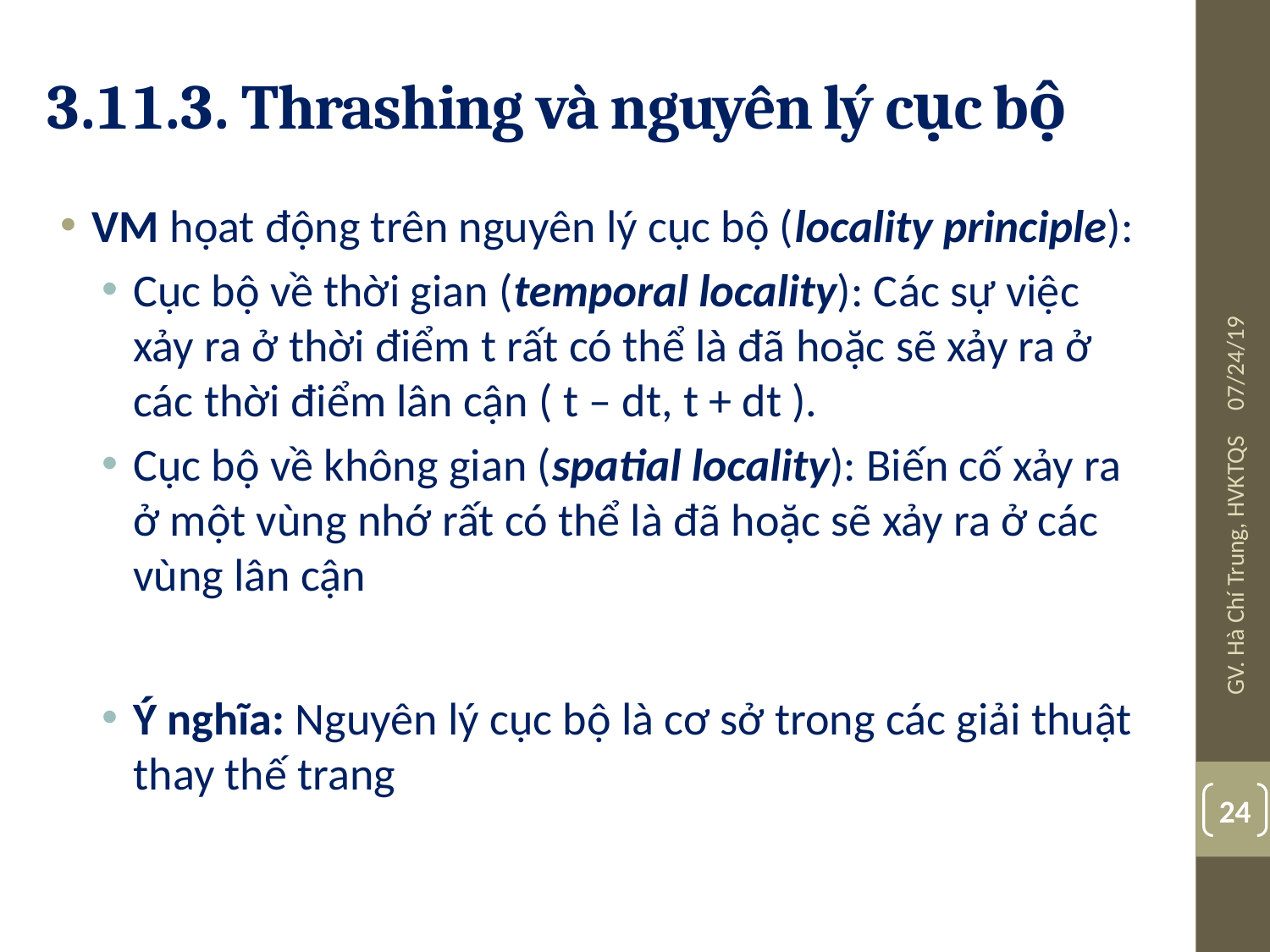

# 3.11.3. Thrashing và nguyên lý cục bộ
VM họat động trên nguyên lý cục bộ (locality principle):
Cục bộ về thời gian (temporal locality): Các sự việc xảy ra ở thời điểm t rất có thể là đã hoặc sẽ xảy ra ở các thời điểm lân cận ( t – dt, t + dt ).
Cục bộ về không gian (spatial locality): Biến cố xảy ra ở một vùng nhớ rất có thể là đã hoặc sẽ xảy ra ở các vùng lân cận

Ý nghĩa: Nguyên lý cục bộ là cơ sở trong các giải thuật thay thế trang

07/24/19
GV. Hà Chí Trung, HVKTQS
24